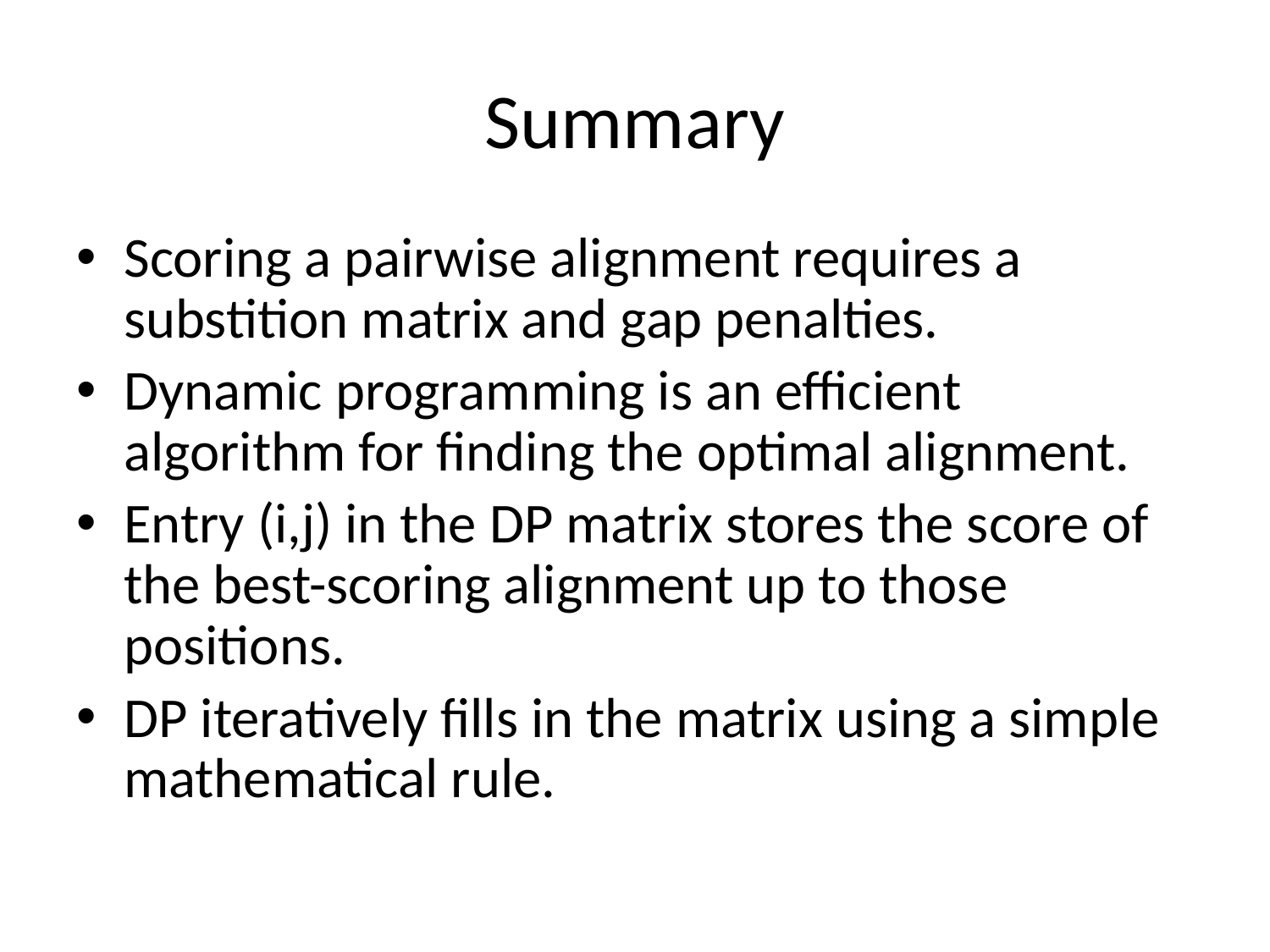

# Summary
Scoring a pairwise alignment requires a substition matrix and gap penalties.
Dynamic programming is an efficient algorithm for finding the optimal alignment.
Entry (i,j) in the DP matrix stores the score of the best-scoring alignment up to those positions.
DP iteratively fills in the matrix using a simple mathematical rule.